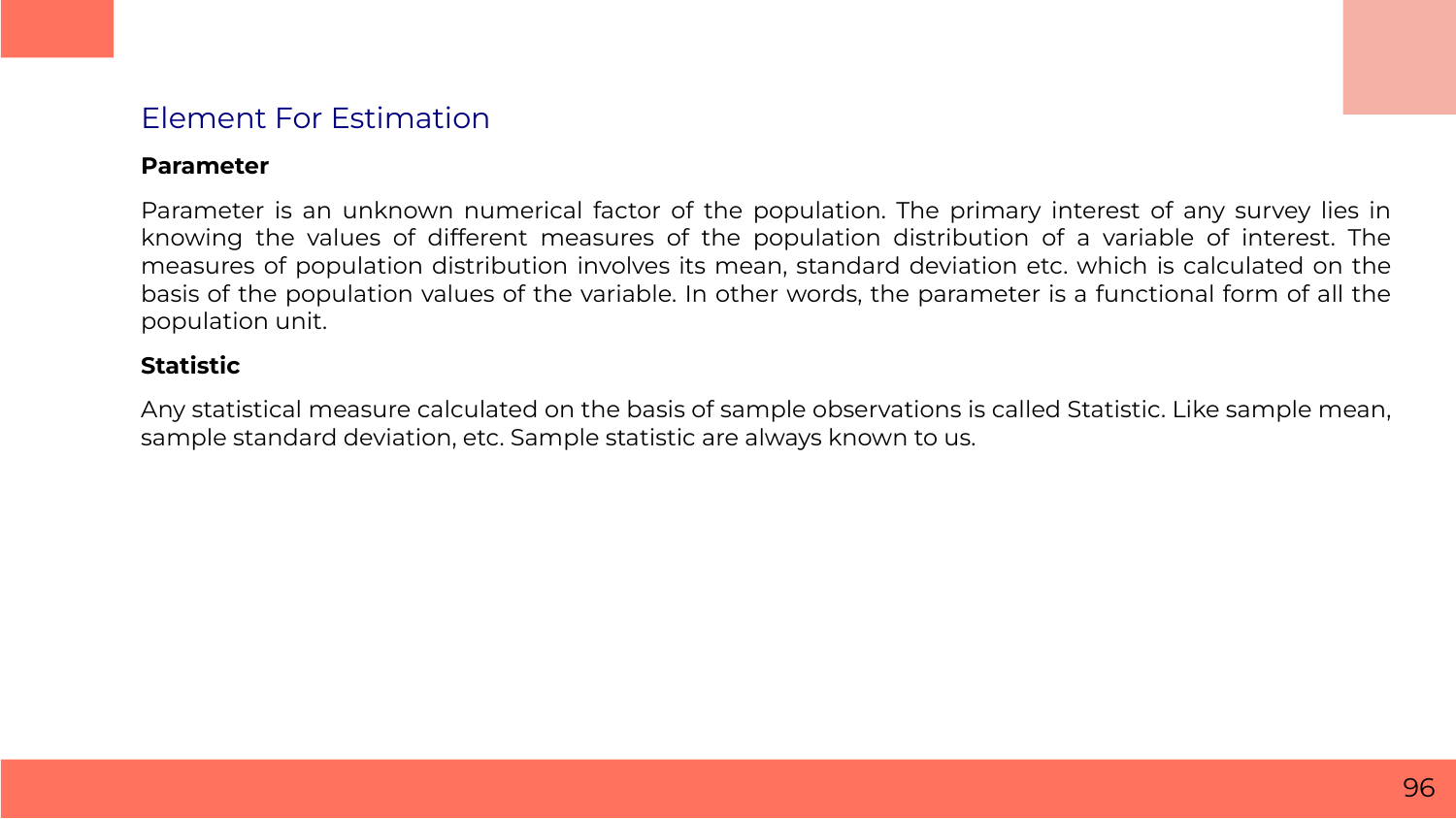

Element For Estimation
Parameter
Parameter is an unknown numerical factor of the population. The primary interest of any survey lies in knowing the values of different measures of the population distribution of a variable of interest. The measures of population distribution involves its mean, standard deviation etc. which is calculated on the basis of the population values of the variable. In other words, the parameter is a functional form of all the population unit.
Statistic
Any statistical measure calculated on the basis of sample observations is called Statistic. Like sample mean, sample standard deviation, etc. Sample statistic are always known to us.

96